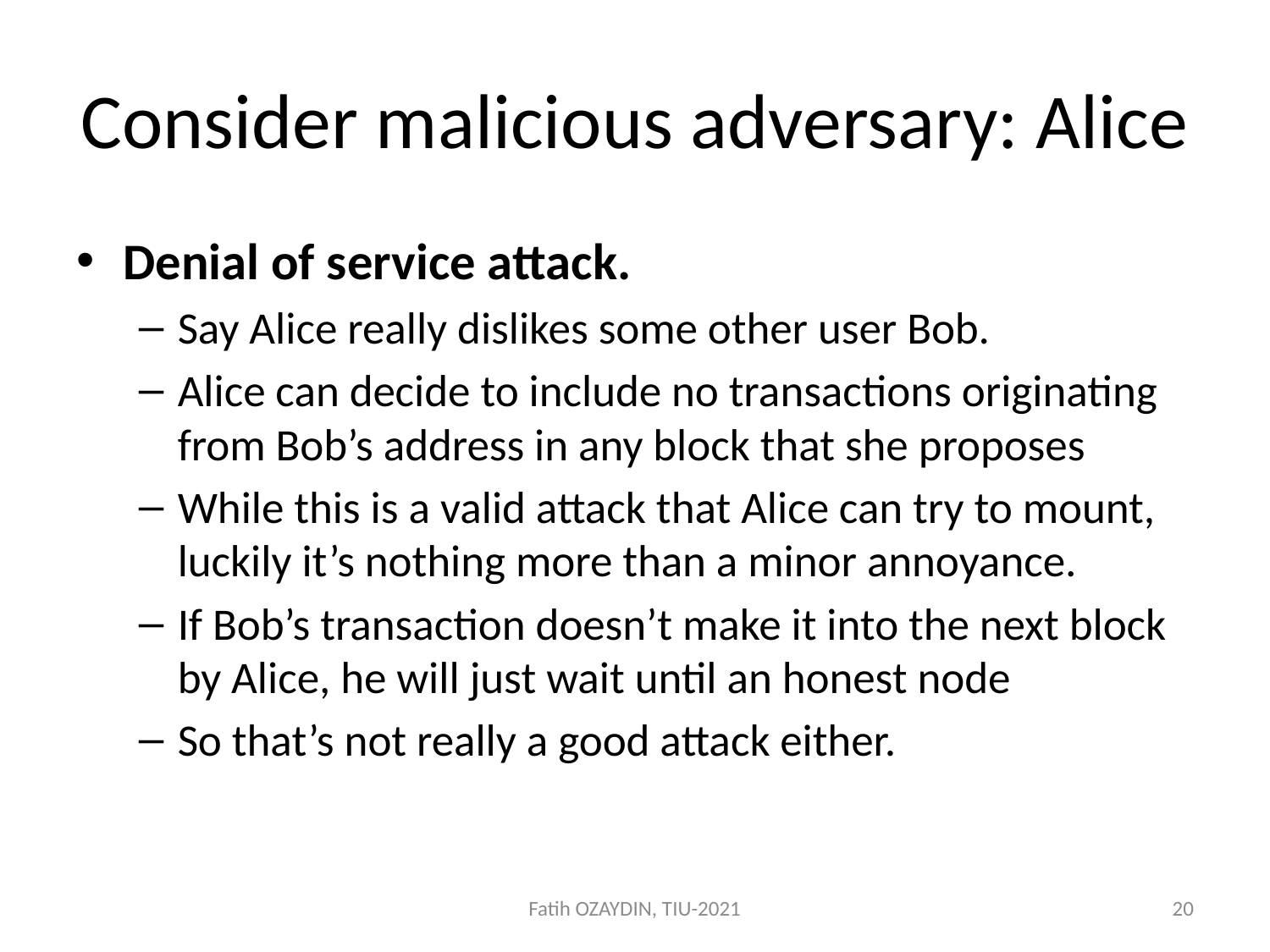

# Consider malicious adversary: Alice
Denial of service attack.
Say Alice really dislikes some other user Bob.
Alice can decide to include no transactions originating from Bob’s address in any block that she proposes
While this is a valid attack that Alice can try to mount, luckily it’s nothing more than a minor annoyance.
If Bob’s transaction doesn’t make it into the next block by Alice, he will just wait until an honest node
So that’s not really a good attack either.
Fatih OZAYDIN, TIU-2021
20